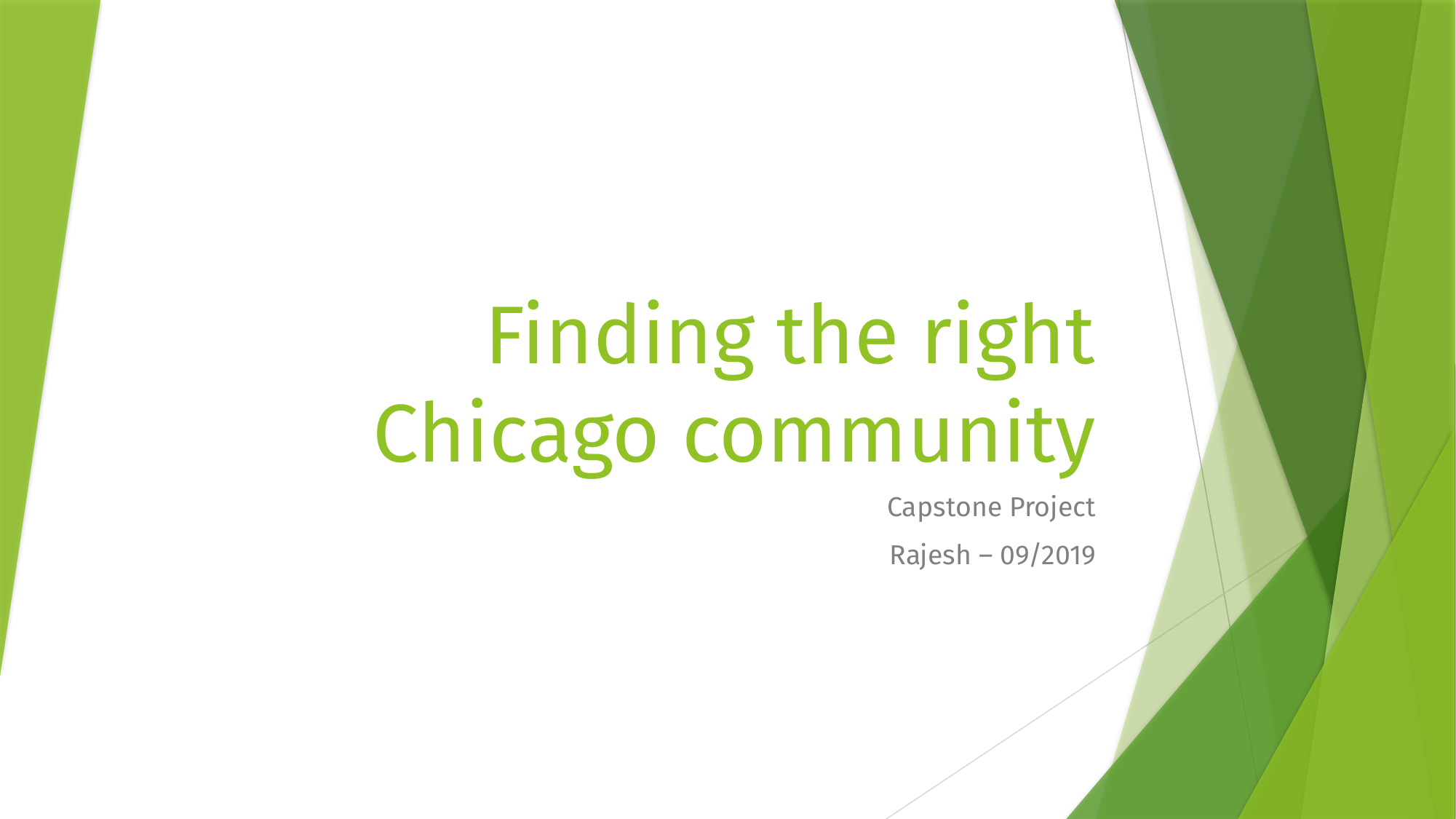

# Finding the right Chicago community
Capstone Project
Rajesh – 09/2019